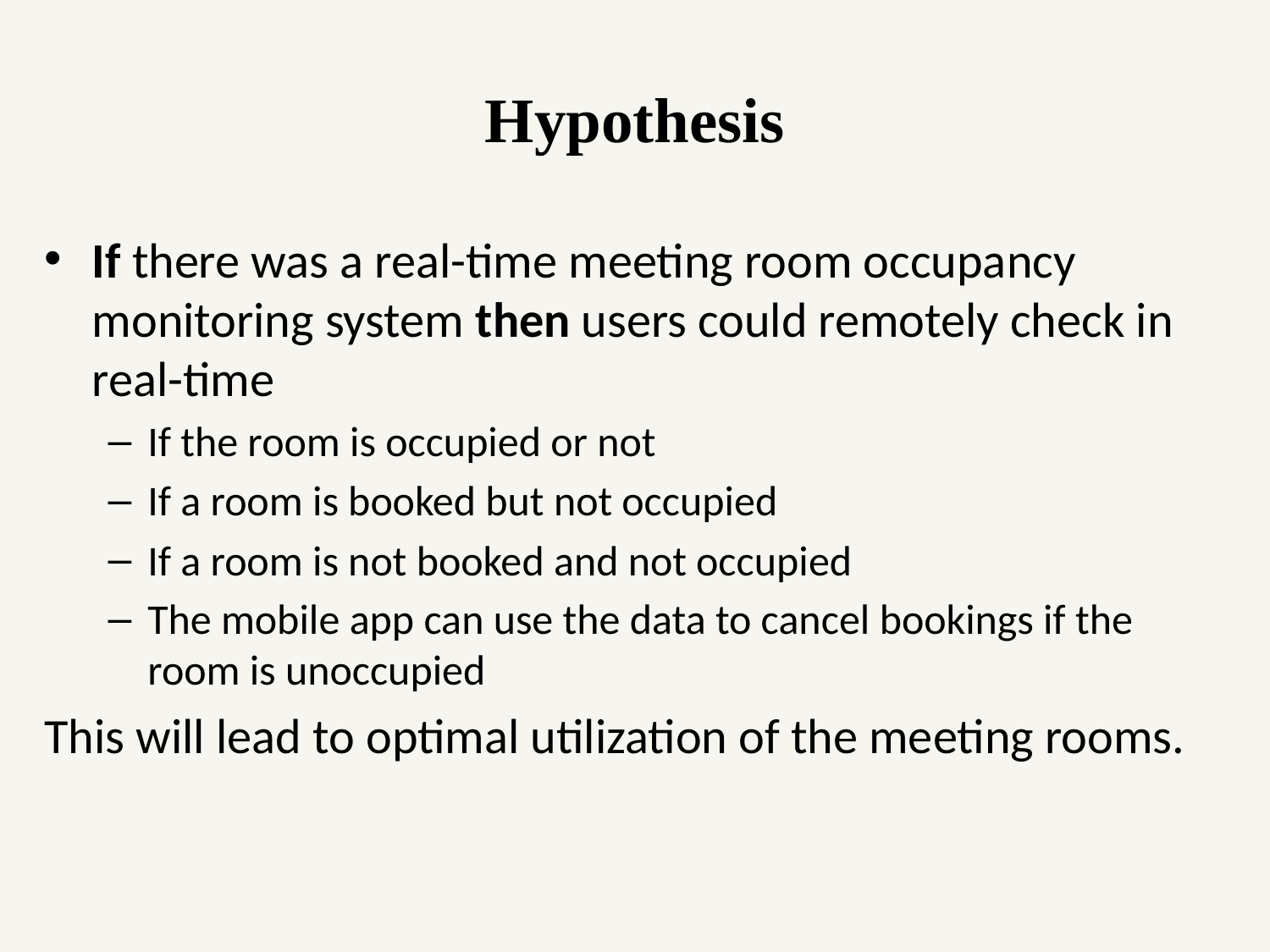

# Hypothesis
If there was a real-time meeting room occupancy monitoring system then users could remotely check in real-time
If the room is occupied or not
If a room is booked but not occupied
If a room is not booked and not occupied
The mobile app can use the data to cancel bookings if the room is unoccupied
This will lead to optimal utilization of the meeting rooms.